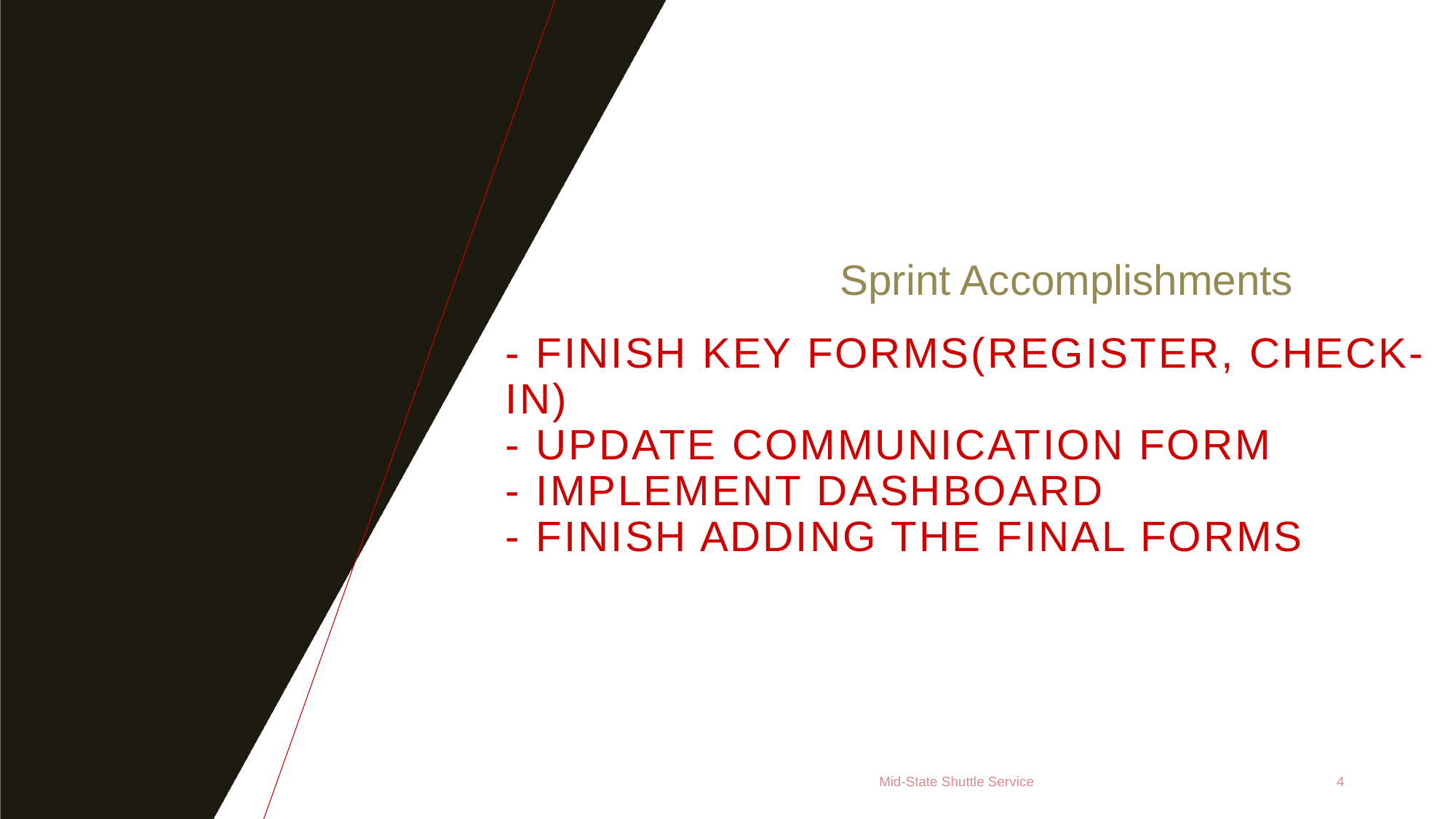

Sprint Accomplishments
# - Finish Key Forms(Register, Check-In) - Update Communication Form - Implement Dashboard - Finish Adding The Final forms
Mid-State Shuttle Service
4